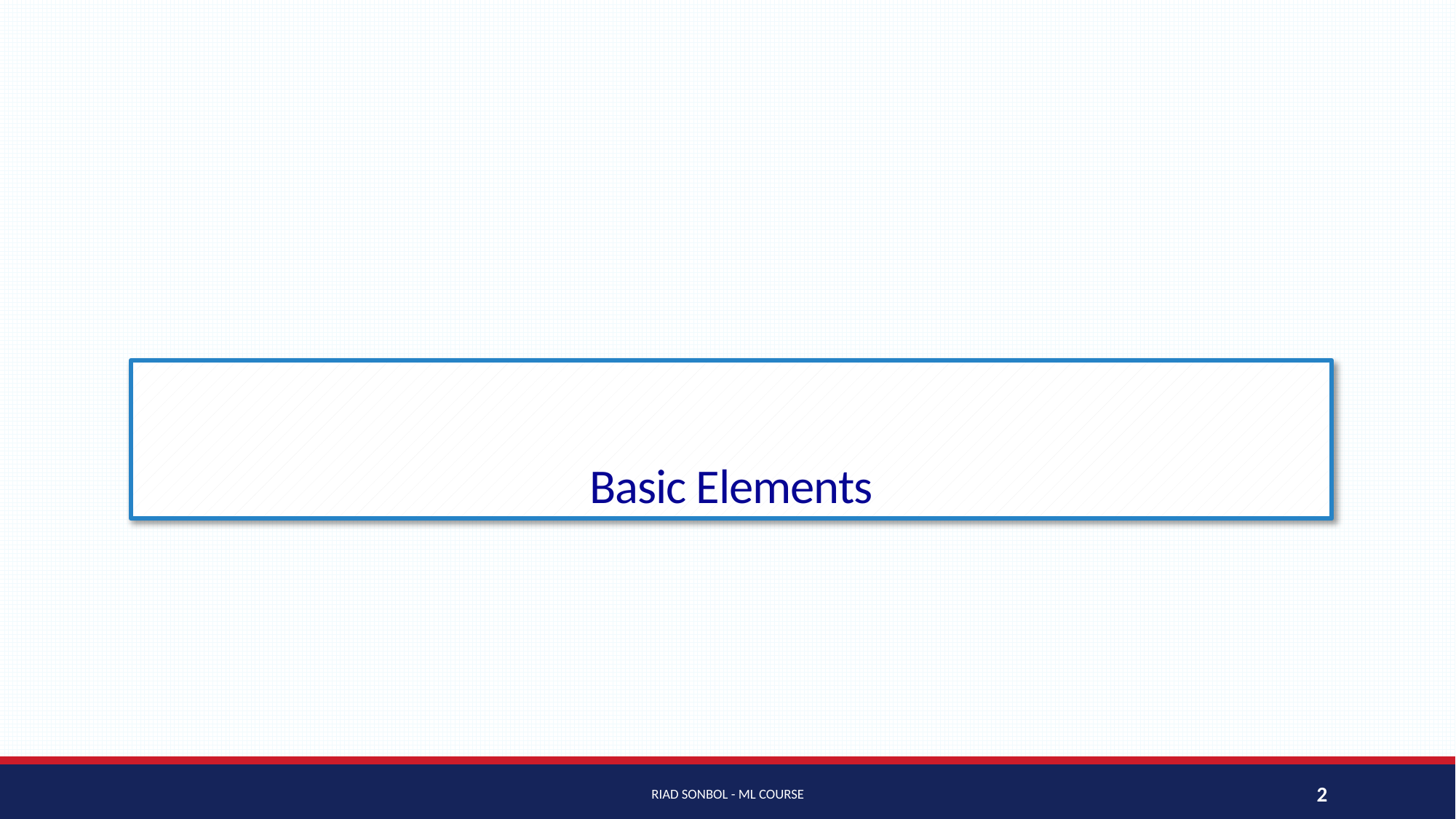

# Basic Elements
Riad Sonbol - ML Course
2